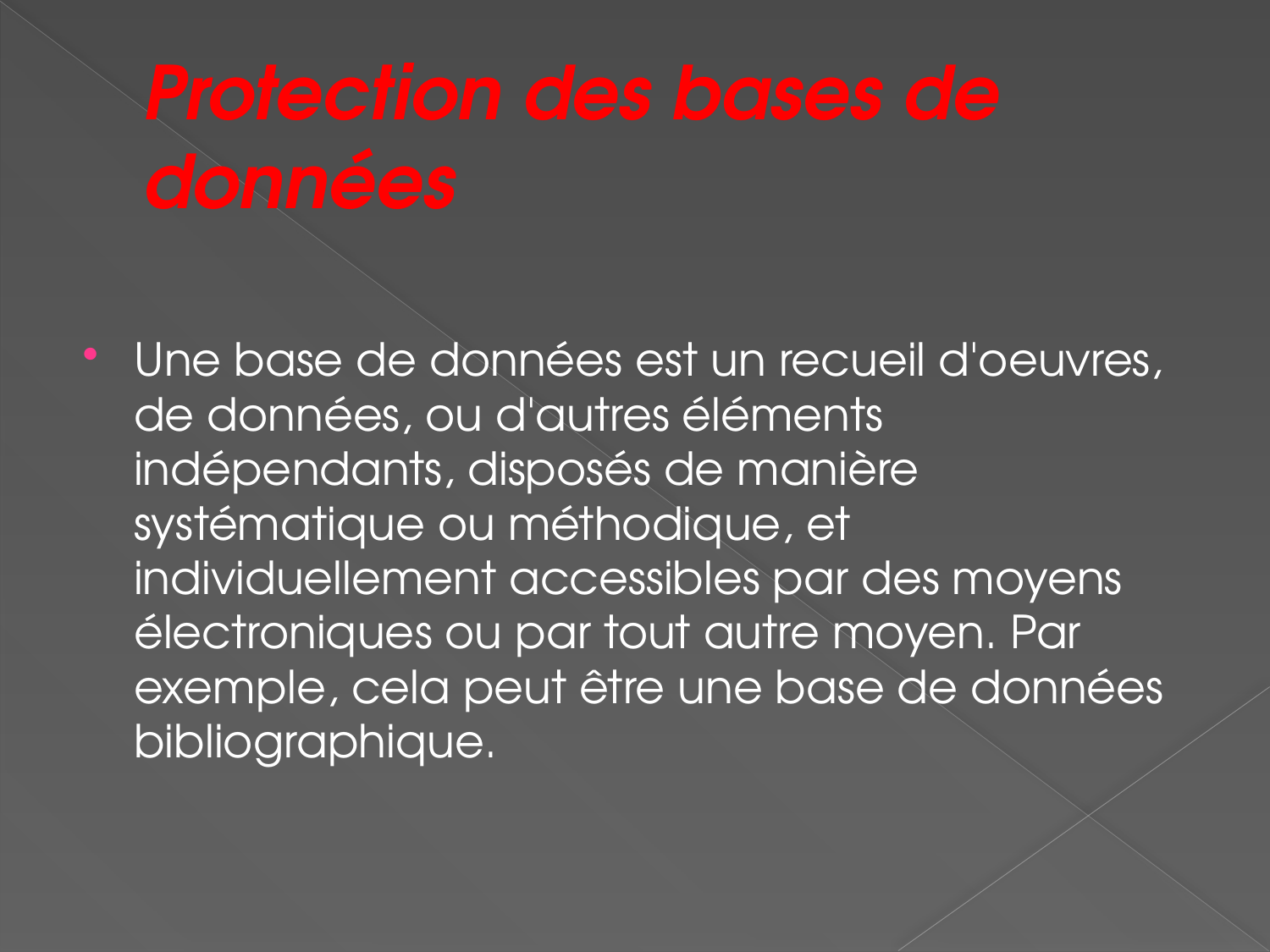

# Protection des bases de données

Une base de données est un recueil d'oeuvres, de données, ou d'autres éléments indépendants, disposés de manière systématique ou méthodique, et individuellement accessibles par des moyens électroniques ou par tout autre moyen. Par exemple, cela peut être une base de données bibliographique.